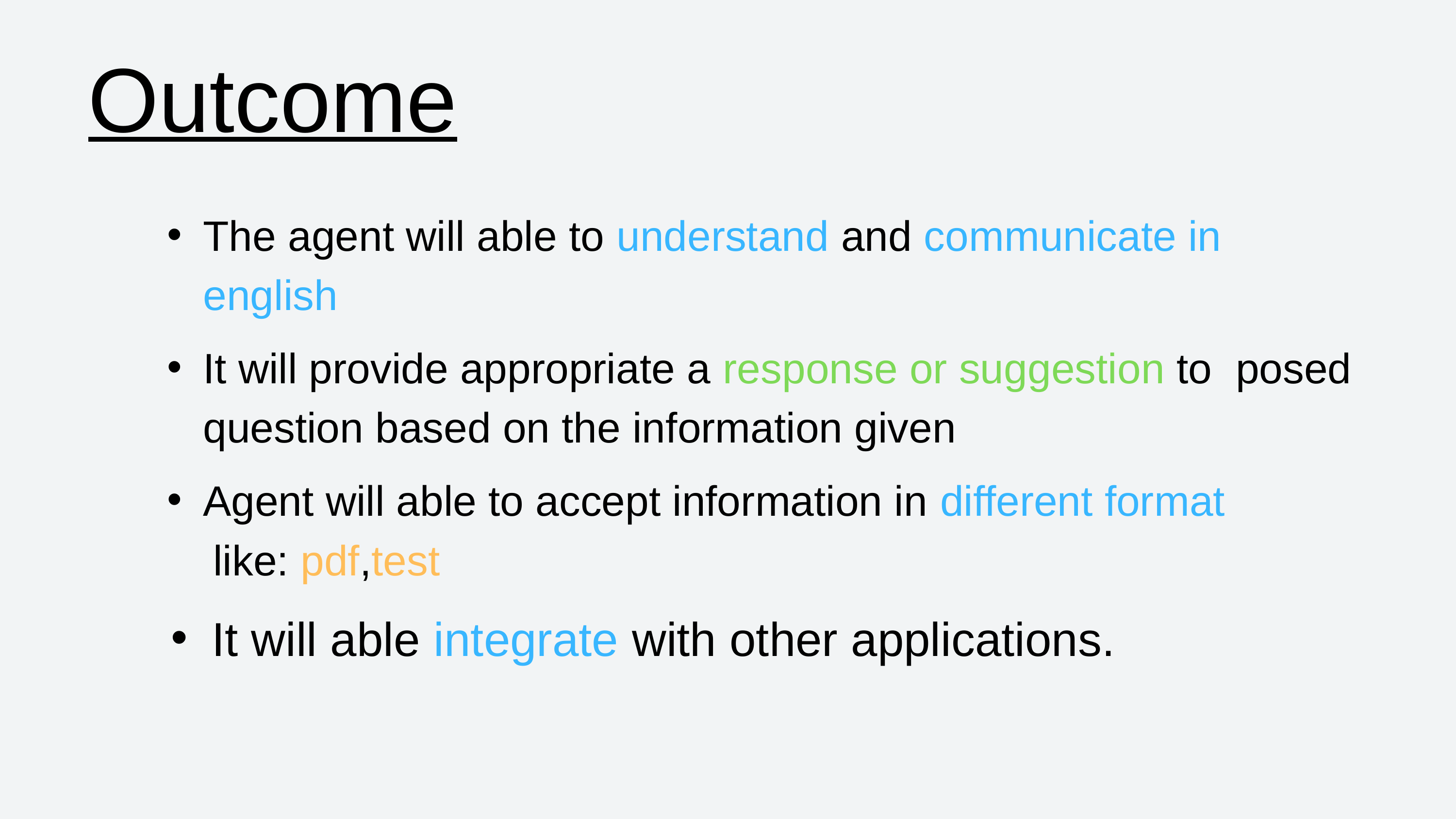

Outcome
The agent will able to understand and communicate in  english
It will provide appropriate a response or suggestion to  posed question based on the information given
Agent will able to accept information in different format
       like: pdf,test
It will able integrate with other applications.
Agent can make reasonable suggestion
Agent can be integrated with other application